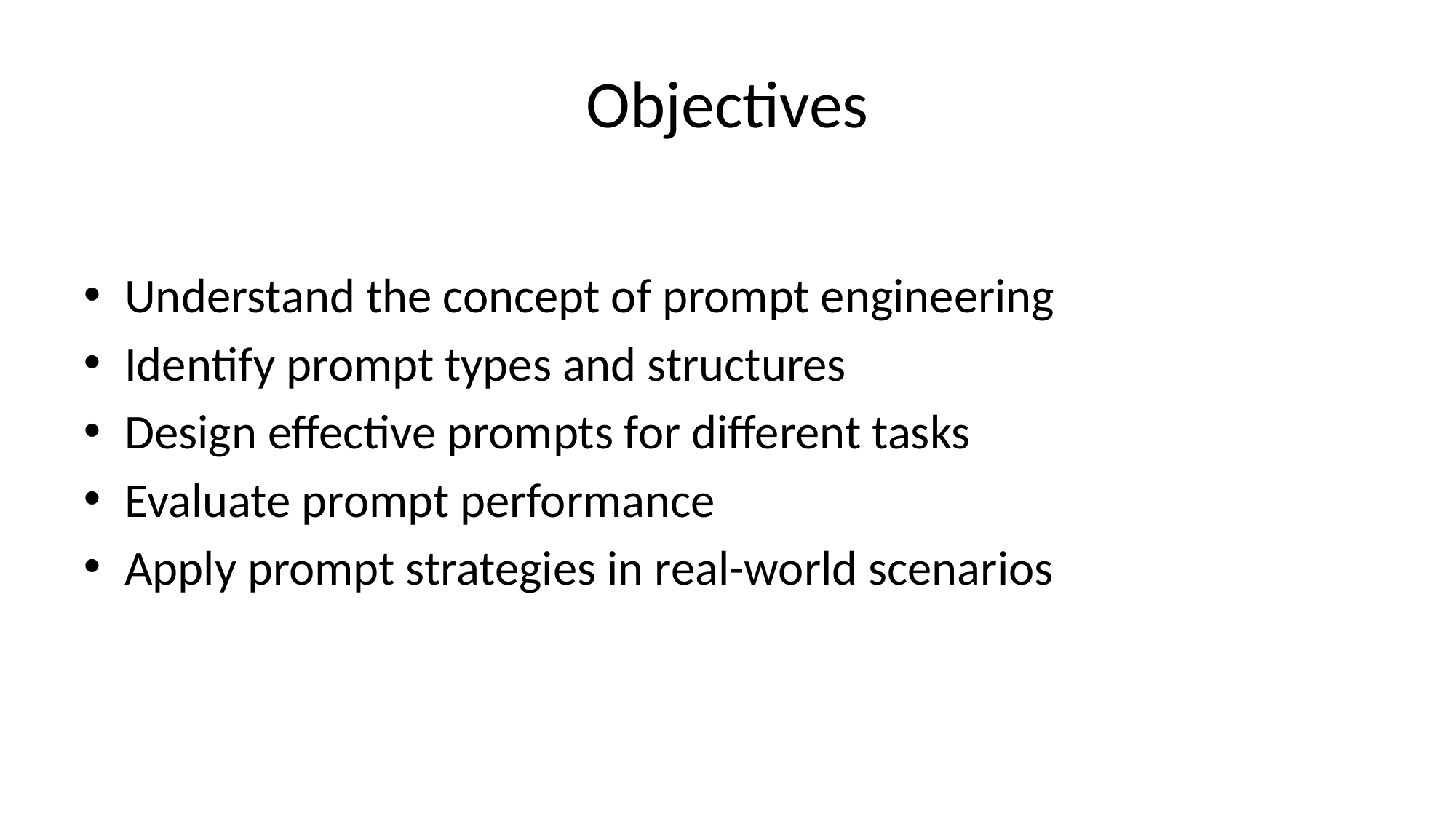

# Objectives

Understand the concept of prompt engineering
Identify prompt types and structures
Design effective prompts for different tasks
Evaluate prompt performance
Apply prompt strategies in real-world scenarios